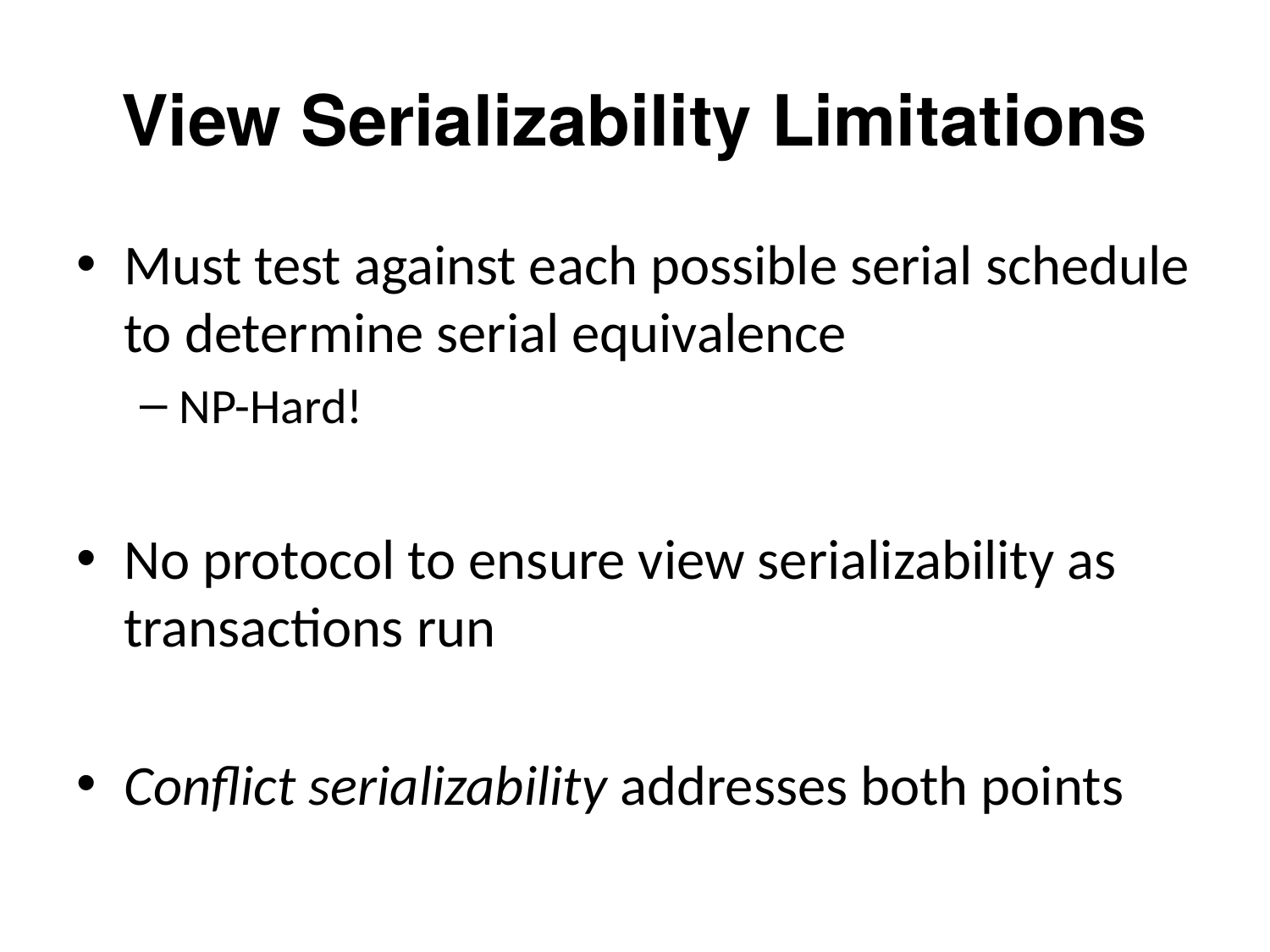

# View Serializability Limitations
Must test against each possible serial schedule to determine serial equivalence
NP-Hard!

No protocol to ensure view serializability as transactions run

Conflict serializability addresses both points